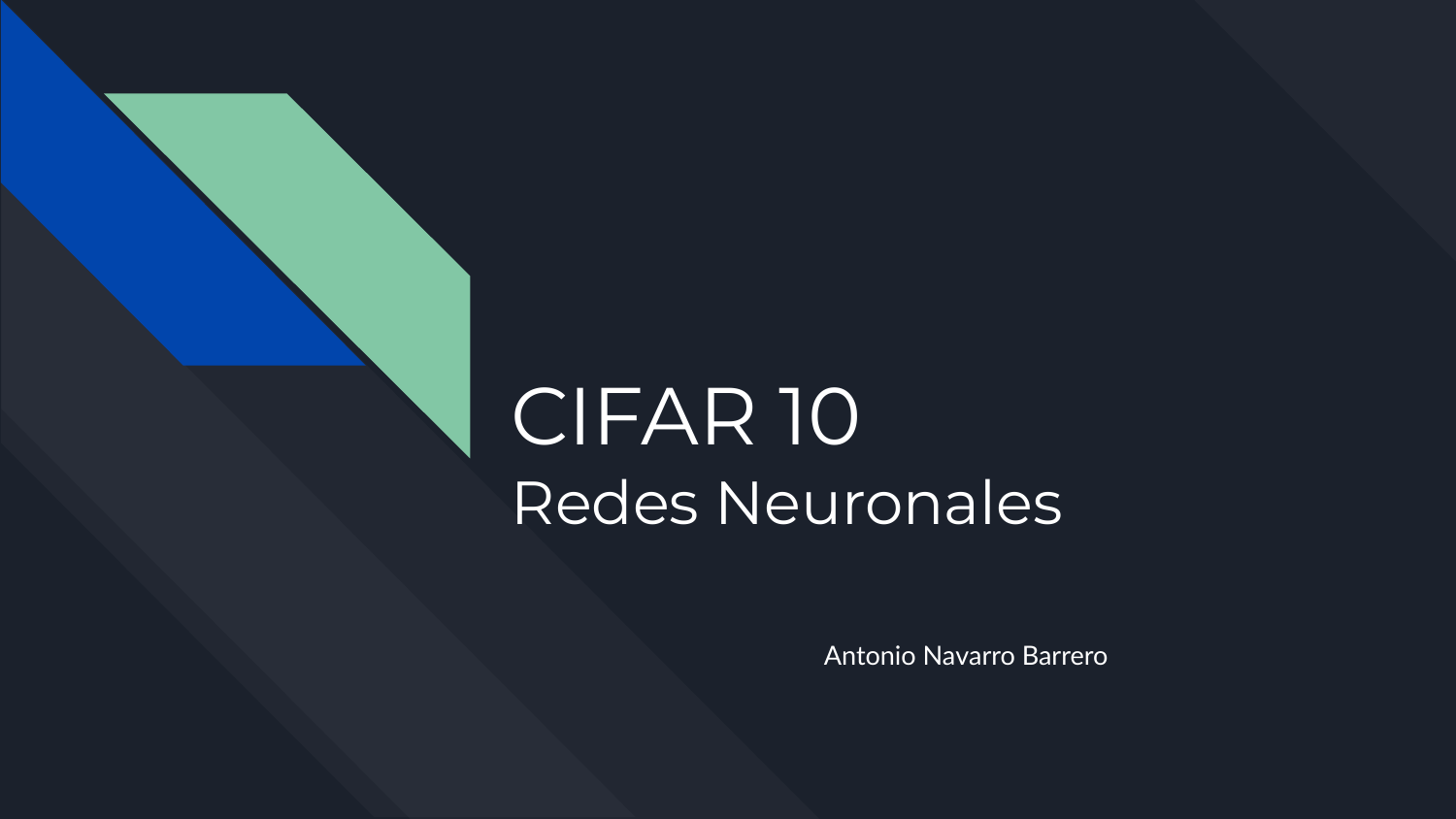

# CIFAR 10
Redes Neuronales
Antonio Navarro Barrero